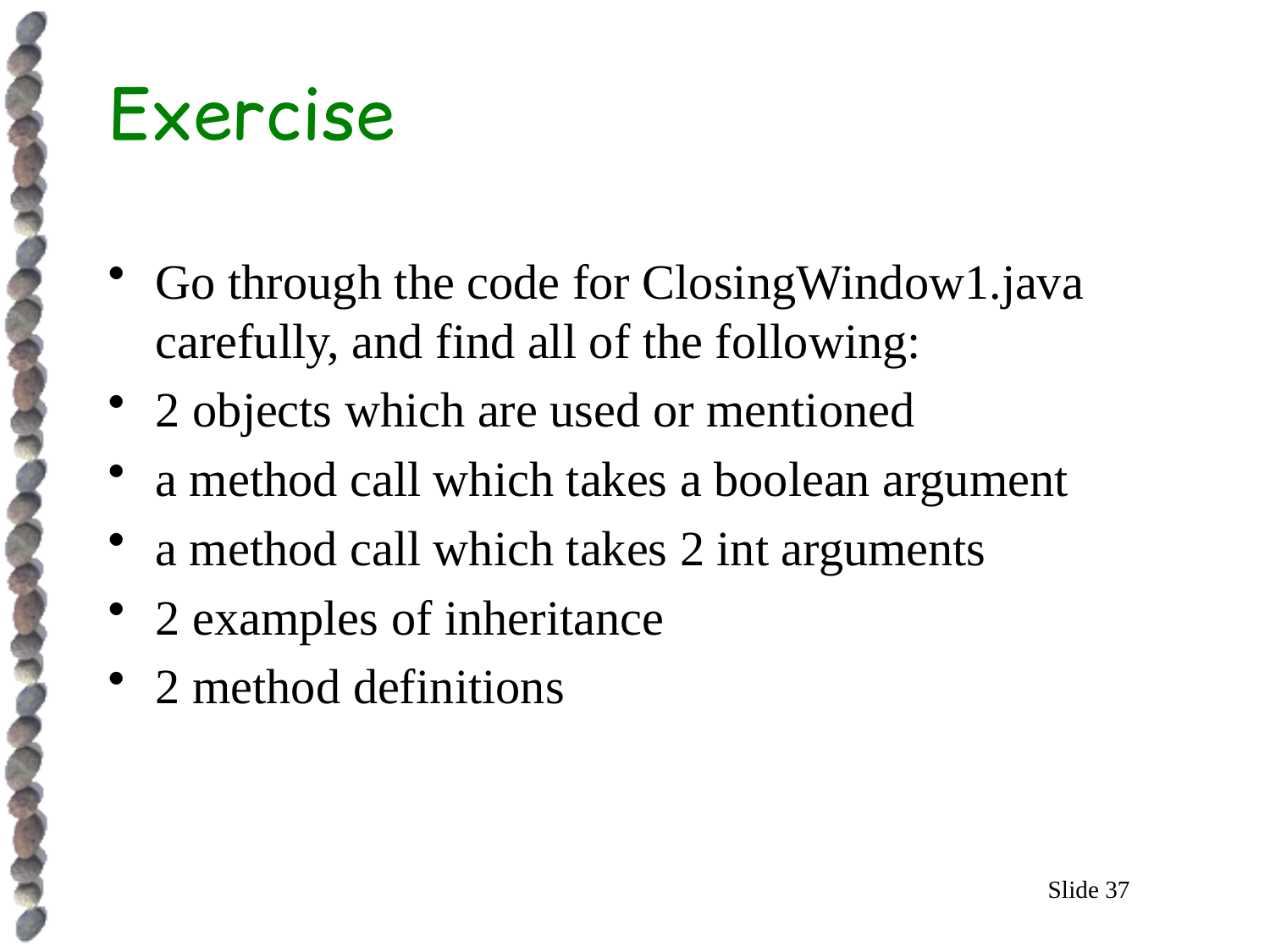

# Exercise
Go through the code for ClosingWindow1.java carefully, and find all of the following:
2 objects which are used or mentioned
a method call which takes a boolean argument
a method call which takes 2 int arguments
2 examples of inheritance
2 method definitions
Slide 37